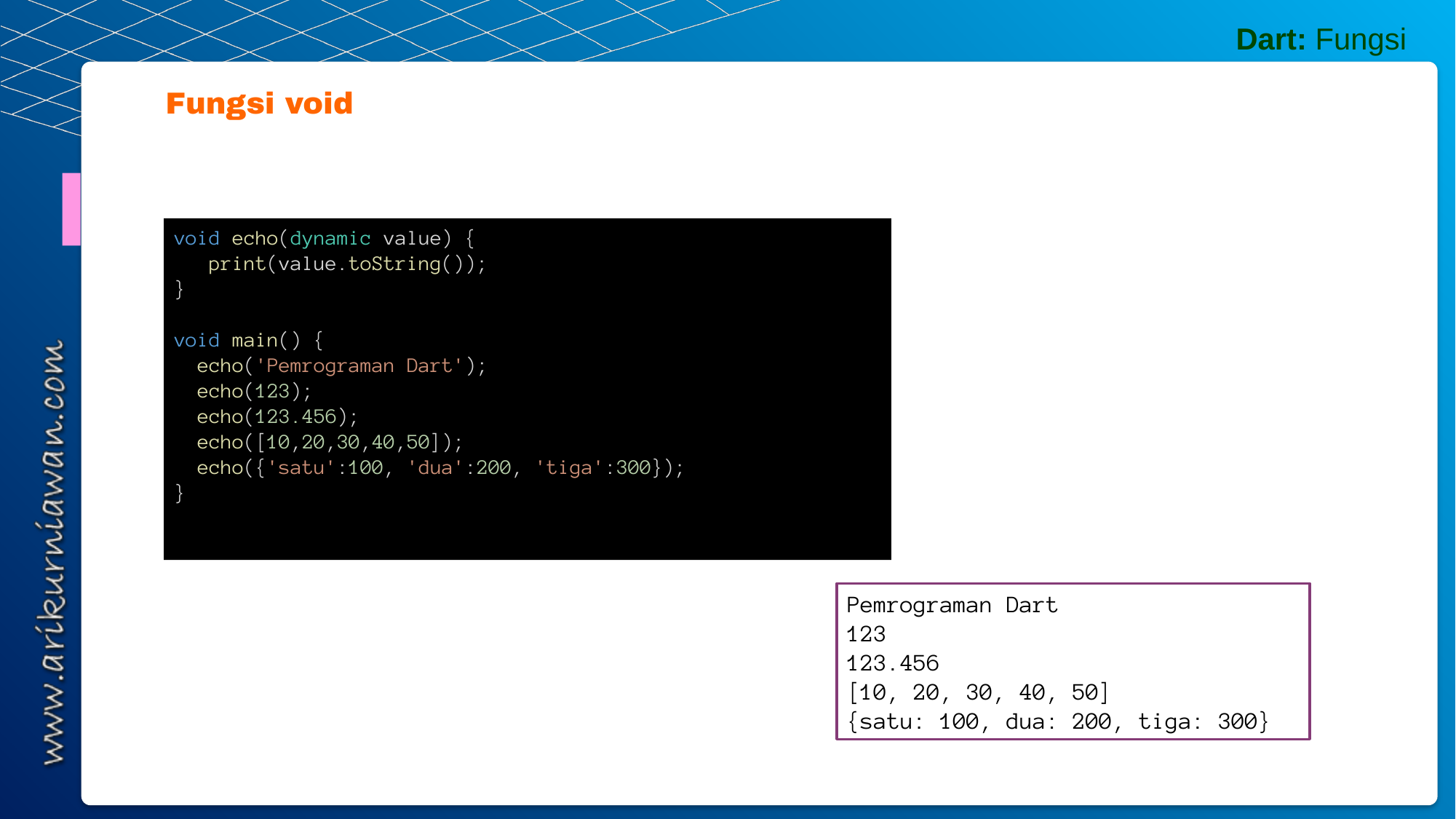

Dart: Fungsi
Fungsi void
void echo(dynamic value) {
   print(value.toString());
}
void main() {
  echo('Pemrograman Dart');
  echo(123);
  echo(123.456);
  echo([10,20,30,40,50]);
  echo({'satu':100, 'dua':200, 'tiga':300});
}

Pemrograman Dart
123
123.456
[10, 20, 30, 40, 50]
{satu: 100, dua: 200, tiga: 300}